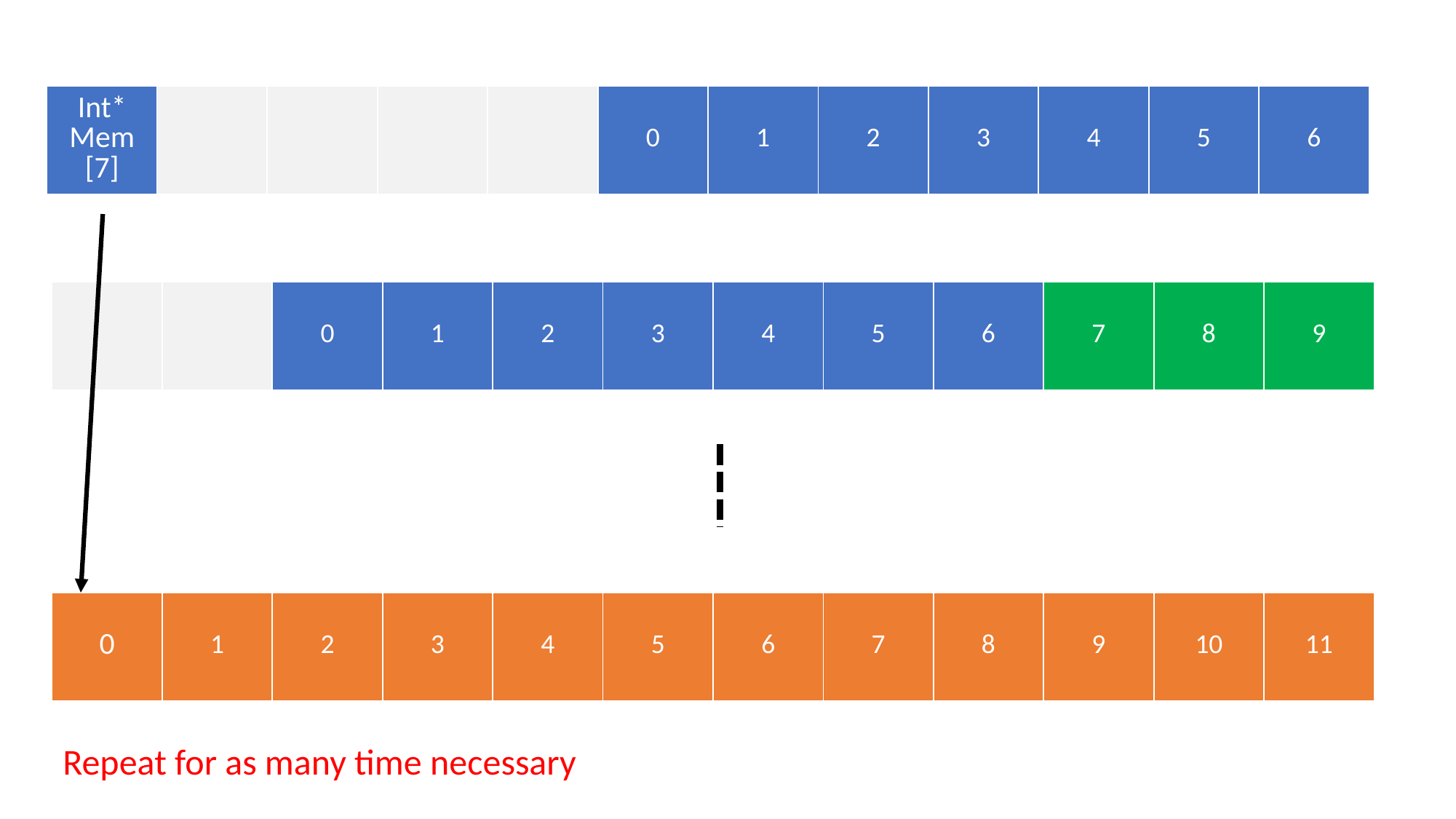

| Int\* Mem [7] |  |  |  |  | 0 | 1 | 2 | 3 | 4 | 5 | 6 |
| --- | --- | --- | --- | --- | --- | --- | --- | --- | --- | --- | --- |
|  |  | 0 | 1 | 2 | 3 | 4 | 5 | 6 | 7 | 8 | 9 |
| --- | --- | --- | --- | --- | --- | --- | --- | --- | --- | --- | --- |
| 0 | 1 | 2 | 3 | 4 | 5 | 6 | 7 | 8 | 9 | 10 | 11 |
| --- | --- | --- | --- | --- | --- | --- | --- | --- | --- | --- | --- |
Repeat for as many time necessary